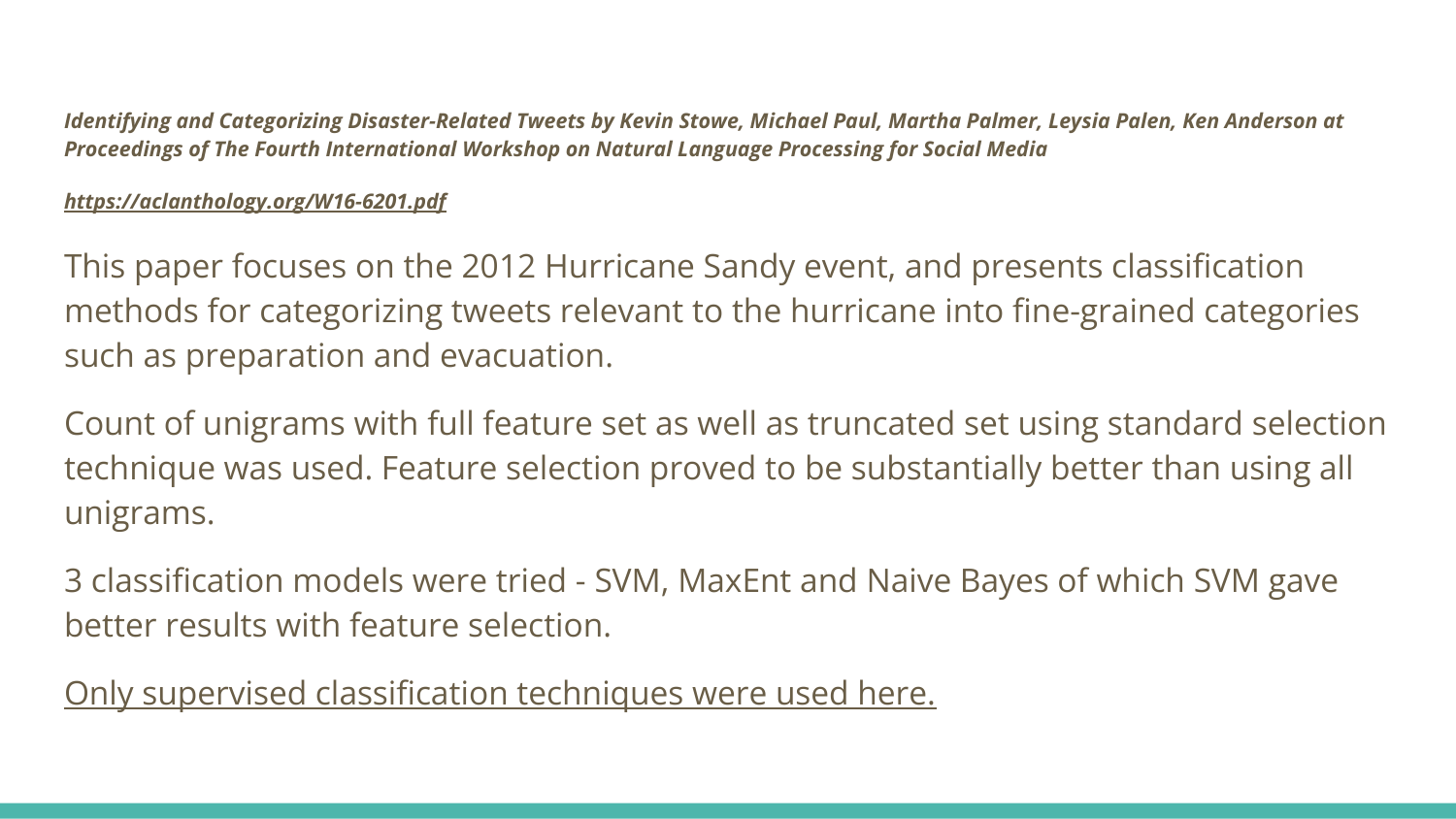

Identifying and Categorizing Disaster-Related Tweets by Kevin Stowe, Michael Paul, Martha Palmer, Leysia Palen, Ken Anderson at Proceedings of The Fourth International Workshop on Natural Language Processing for Social Media
https://aclanthology.org/W16-6201.pdf
This paper focuses on the 2012 Hurricane Sandy event, and presents classification methods for categorizing tweets relevant to the hurricane into fine-grained categories such as preparation and evacuation.
Count of unigrams with full feature set as well as truncated set using standard selection technique was used. Feature selection proved to be substantially better than using all unigrams.
3 classification models were tried - SVM, MaxEnt and Naive Bayes of which SVM gave better results with feature selection.
Only supervised classification techniques were used here.